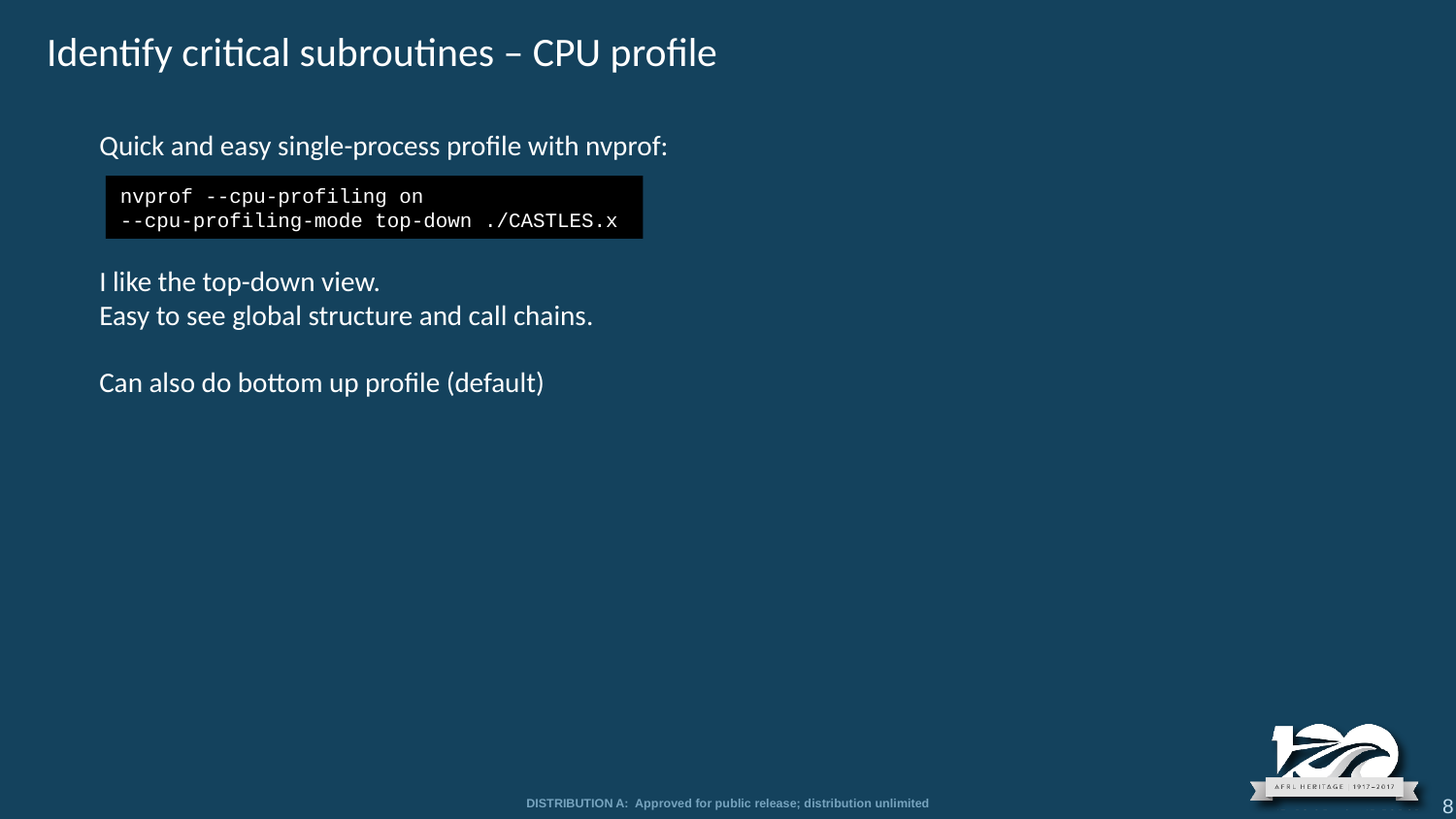

CPU profile for 5 chemical species
Identify critical subroutines – CPU profile
Quick and easy single-process profile with nvprof:

I like the top-down view.
Easy to see global structure and call chains.

Can also do bottom up profile (default)
nvprof --cpu-profiling on
--cpu-profiling-mode top-down ./CASTLES.x